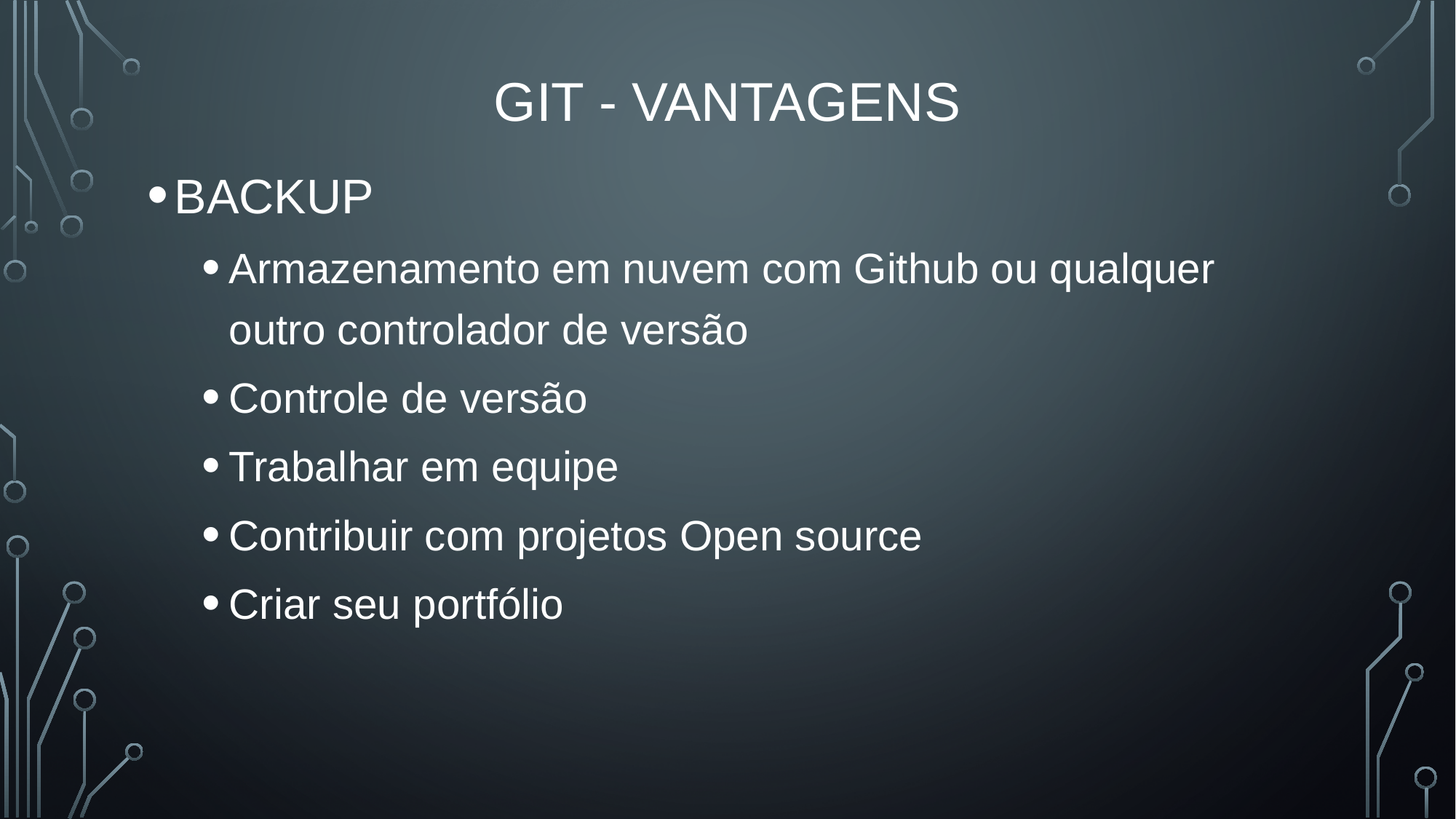

# Git - vantagens
BACKUP
Armazenamento em nuvem com Github ou qualquer outro controlador de versão
Controle de versão
Trabalhar em equipe
Contribuir com projetos Open source
Criar seu portfólio